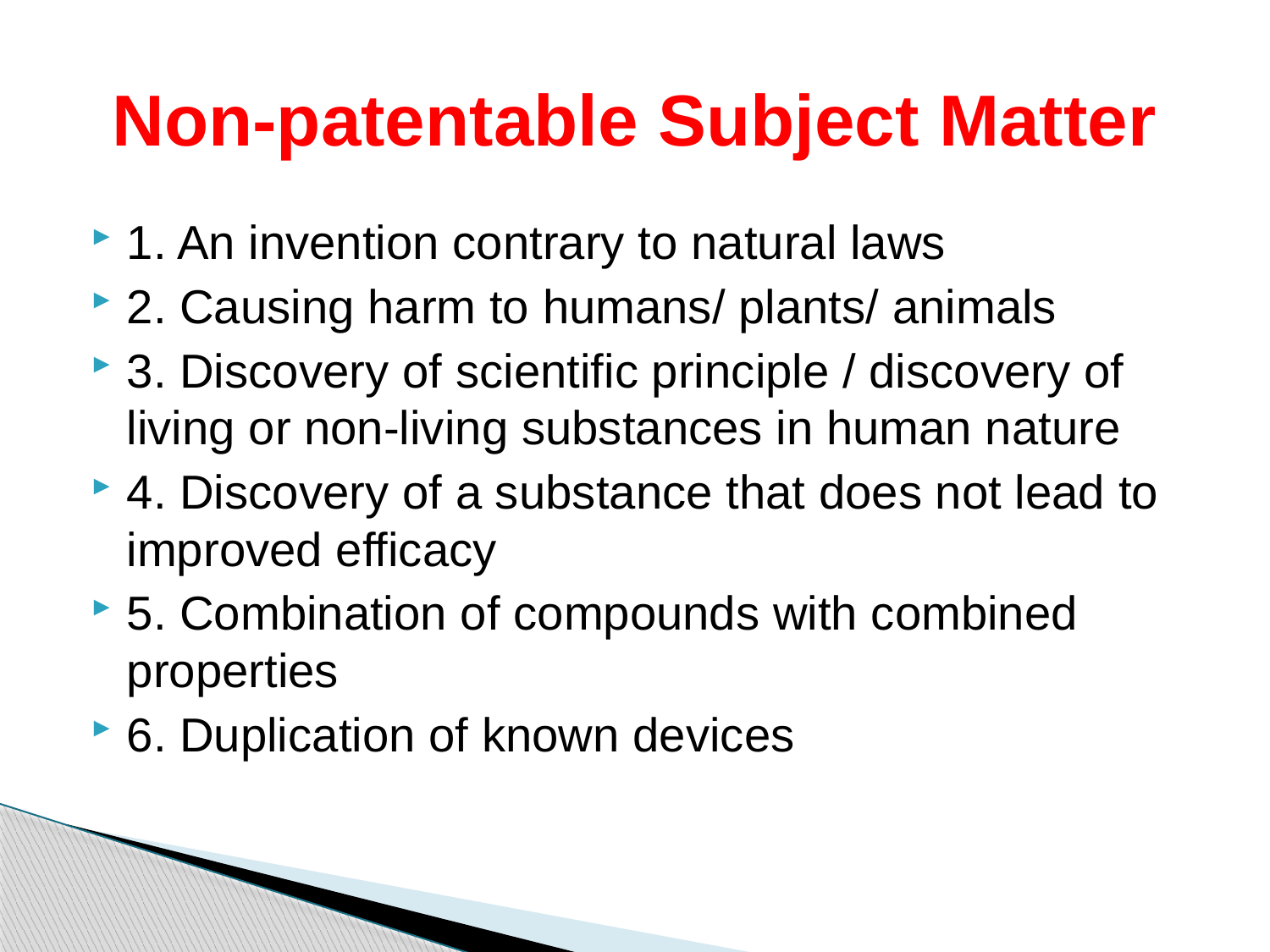

# Non-patentable Subject Matter
1. An invention contrary to natural laws
2. Causing harm to humans/ plants/ animals
3. Discovery of scientific principle / discovery of living or non-living substances in human nature
4. Discovery of a substance that does not lead to improved efficacy
5. Combination of compounds with combined properties
6. Duplication of known devices